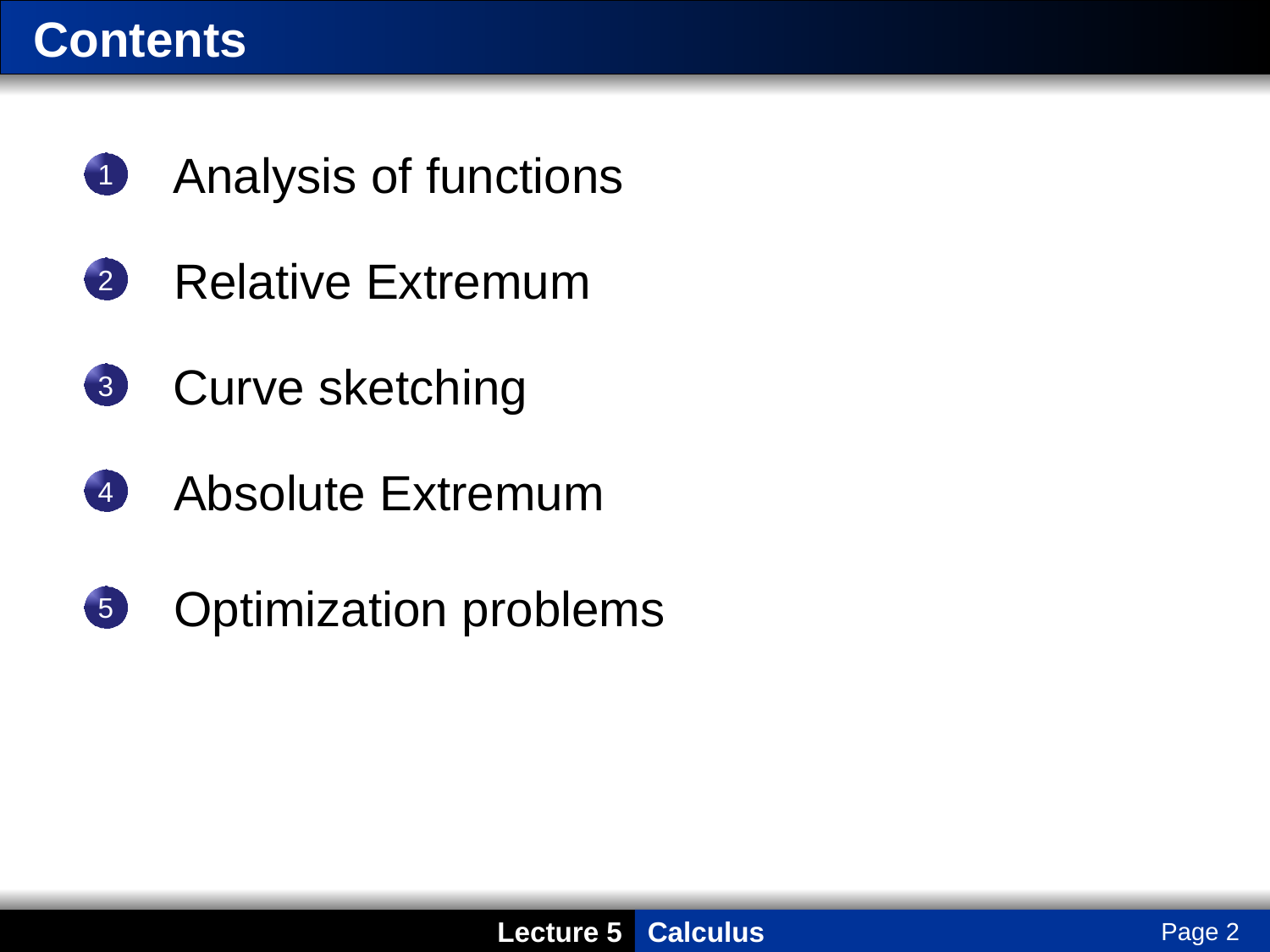

# Contents
Analysis of functions
1
Relative Extremum
2
Curve sketching
3
Absolute Extremum
4
Optimization problems
5
Page 2